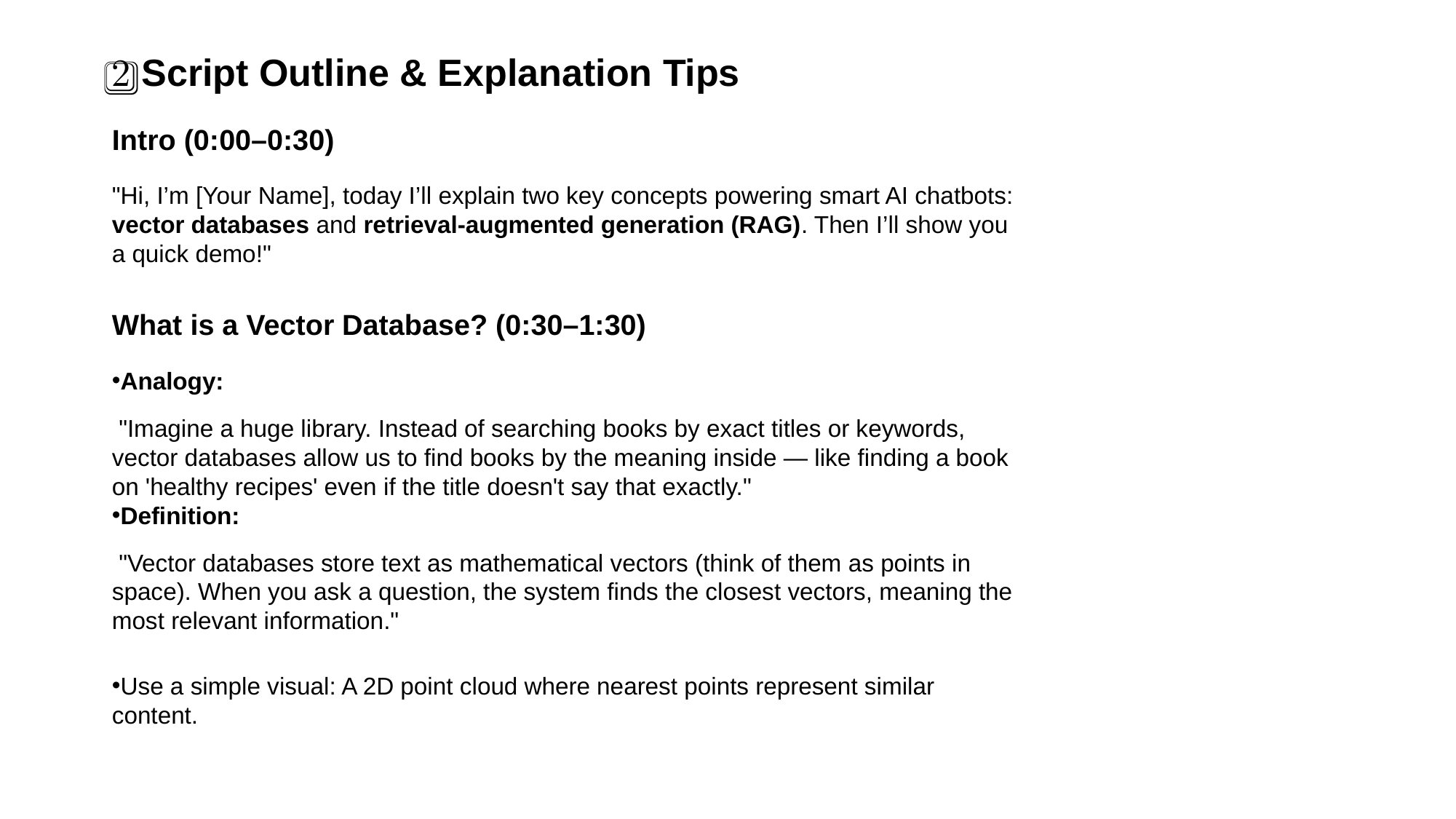

2️⃣ Script Outline & Explanation Tips
Intro (0:00–0:30)
"Hi, I’m [Your Name], today I’ll explain two key concepts powering smart AI chatbots: vector databases and retrieval-augmented generation (RAG). Then I’ll show you a quick demo!"
What is a Vector Database? (0:30–1:30)
Analogy:
 "Imagine a huge library. Instead of searching books by exact titles or keywords, vector databases allow us to find books by the meaning inside — like finding a book on 'healthy recipes' even if the title doesn't say that exactly."
Definition:
 "Vector databases store text as mathematical vectors (think of them as points in space). When you ask a question, the system finds the closest vectors, meaning the most relevant information."
Use a simple visual: A 2D point cloud where nearest points represent similar content.